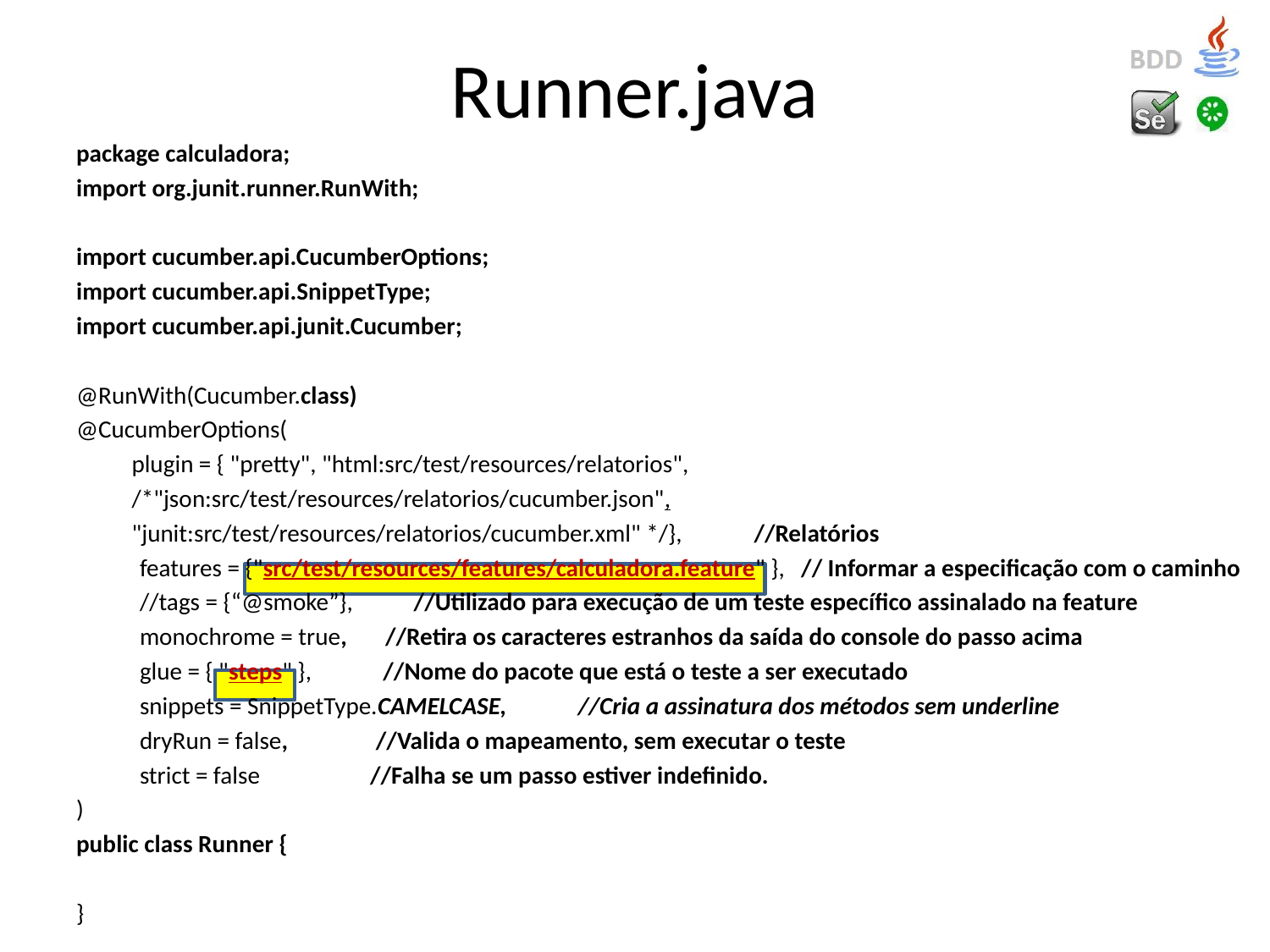

# Runner.java
package calculadora;
import org.junit.runner.RunWith;

import cucumber.api.CucumberOptions;
import cucumber.api.SnippetType;
import cucumber.api.junit.Cucumber;

@RunWith(Cucumber.class)
@CucumberOptions(
plugin = { "pretty", "html:src/test/resources/relatorios",
/*"json:src/test/resources/relatorios/cucumber.json",
"junit:src/test/resources/relatorios/cucumber.xml" */},             //Relatórios
features = {"src/test/resources/features/calculadora.feature" },   // Informar a especificação com o caminho
//tags = {“@smoke”},           //Utilizado para execução de um teste específico assinalado na feature
monochrome = true,       //Retira os caracteres estranhos da saída do console do passo acima
glue = { "steps" },             //Nome do pacote que está o teste a ser executado
snippets = SnippetType.CAMELCASE,             //Cria a assinatura dos métodos sem underline
dryRun = false,                //Valida o mapeamento, sem executar o teste
strict = false                    //Falha se um passo estiver indefinido.
)
public class Runner {

}